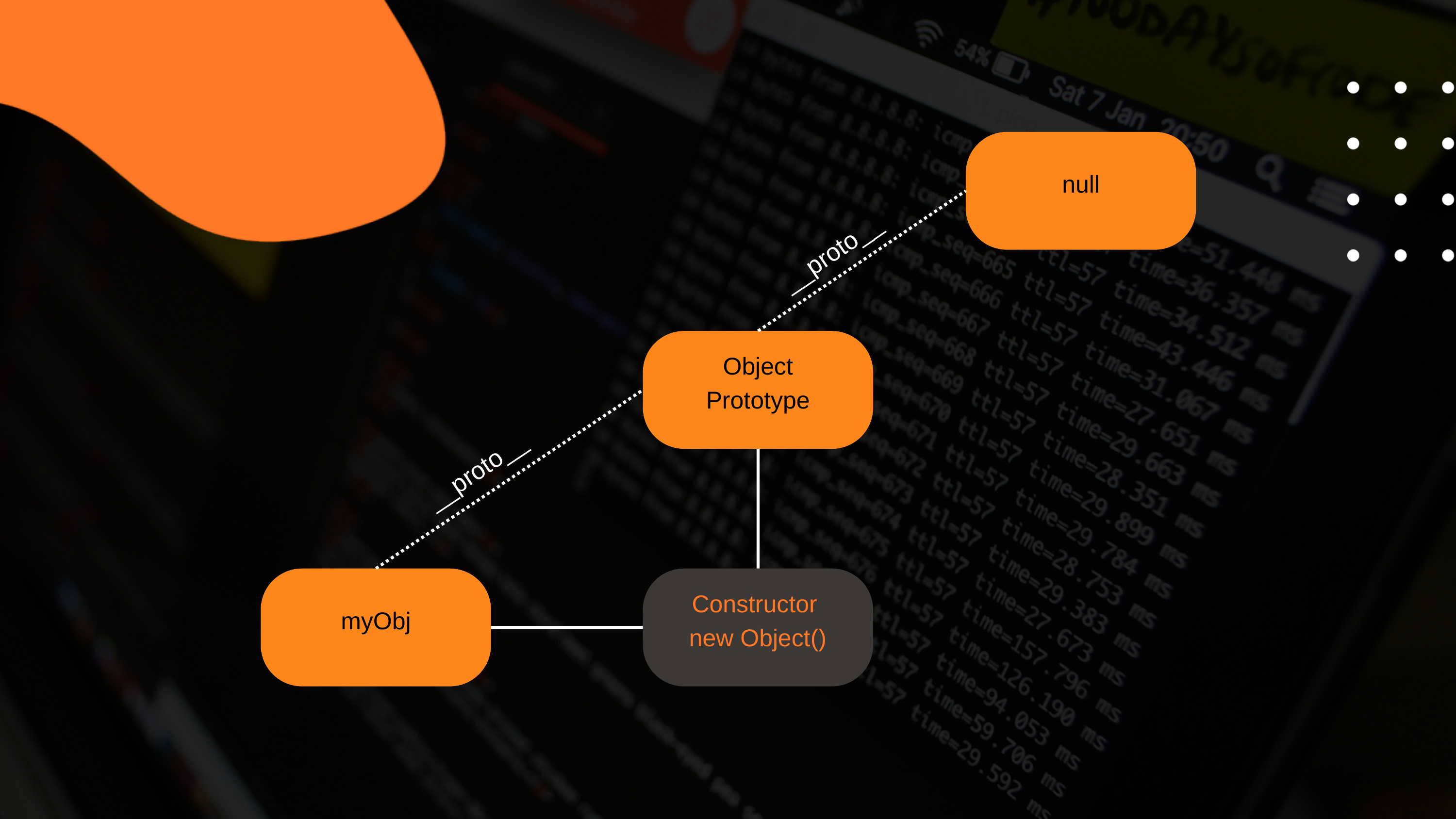

null

__proto__

Object
Prototype

__proto__

myObj

Constructor
new Object()